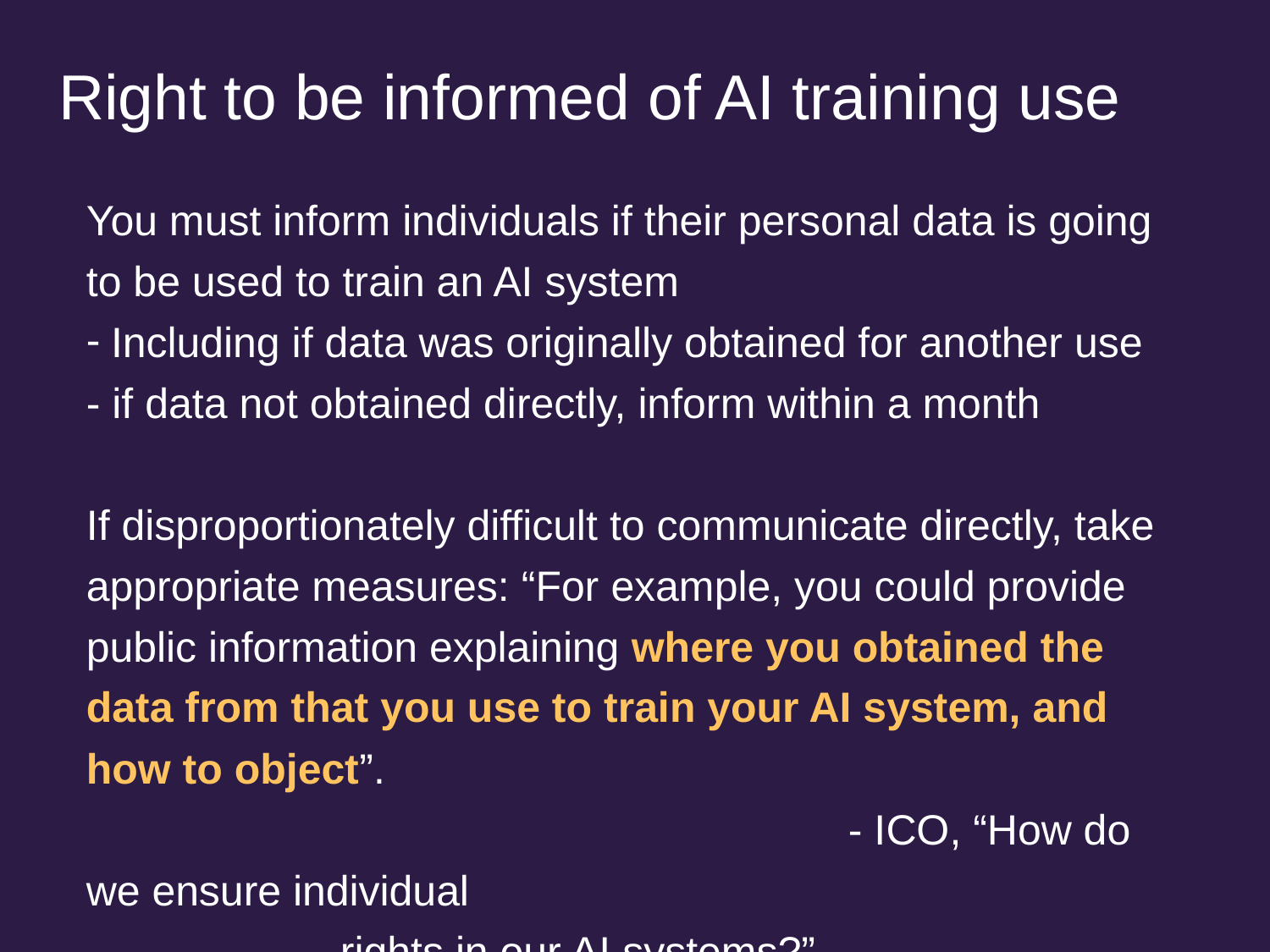

# Right to be informed of AI training use

You must inform individuals if their personal data is going to be used to train an AI system
Including if data was originally obtained for another use
- if data not obtained directly, inform within a month

If disproportionately difficult to communicate directly, take appropriate measures: “For example, you could provide public information explaining where you obtained the data from that you use to train your AI system, and how to object”.
						- ICO, “How do we ensure individual 							rights in our AI systems?”